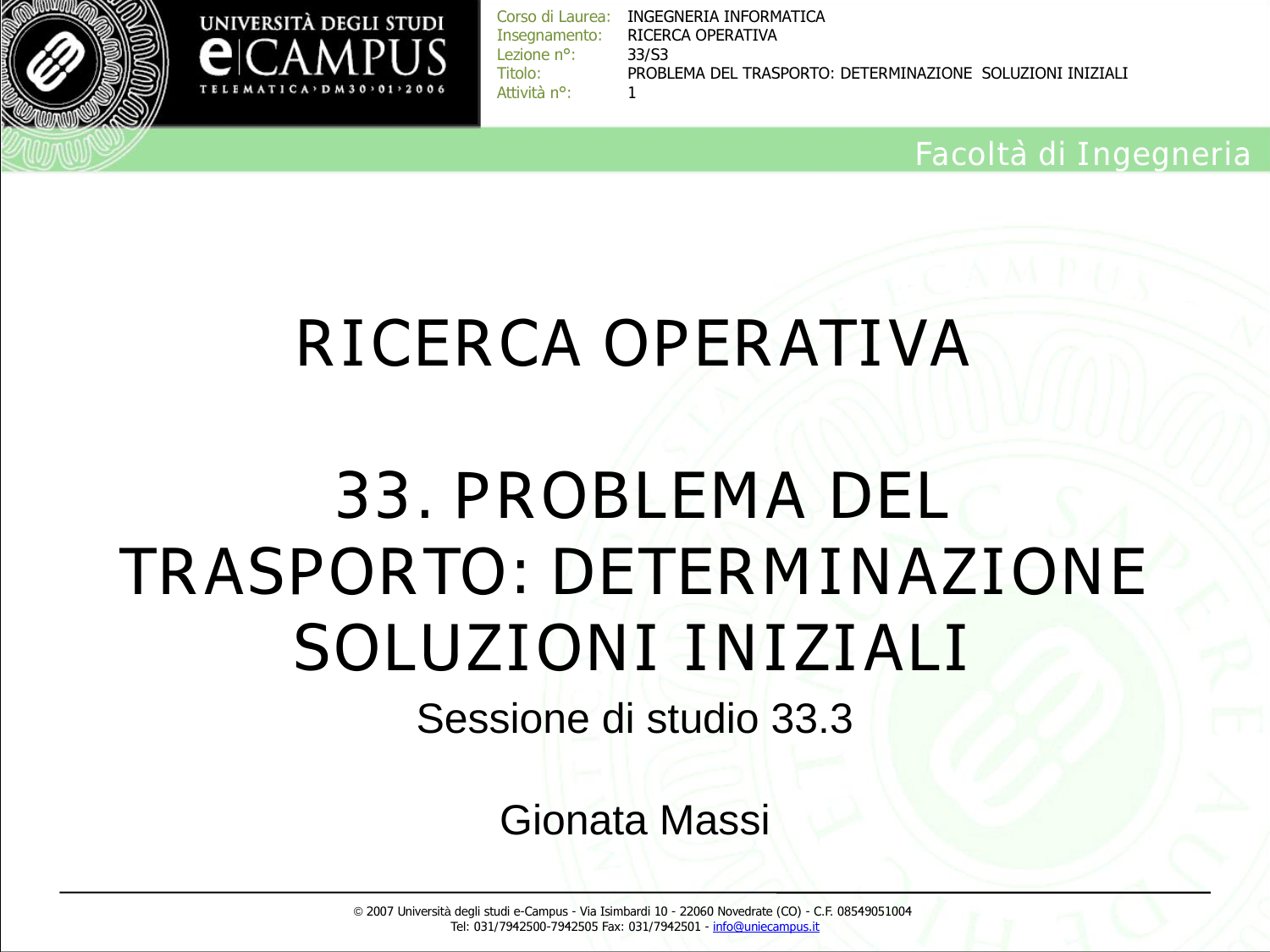

# RICERCA OPERATIVA 33. PROBLEMA DEL TRASPORTO: DETERMINAZIONE SOLUZIONI INIZIALI
Sessione di studio 33.3

Gionata Massi